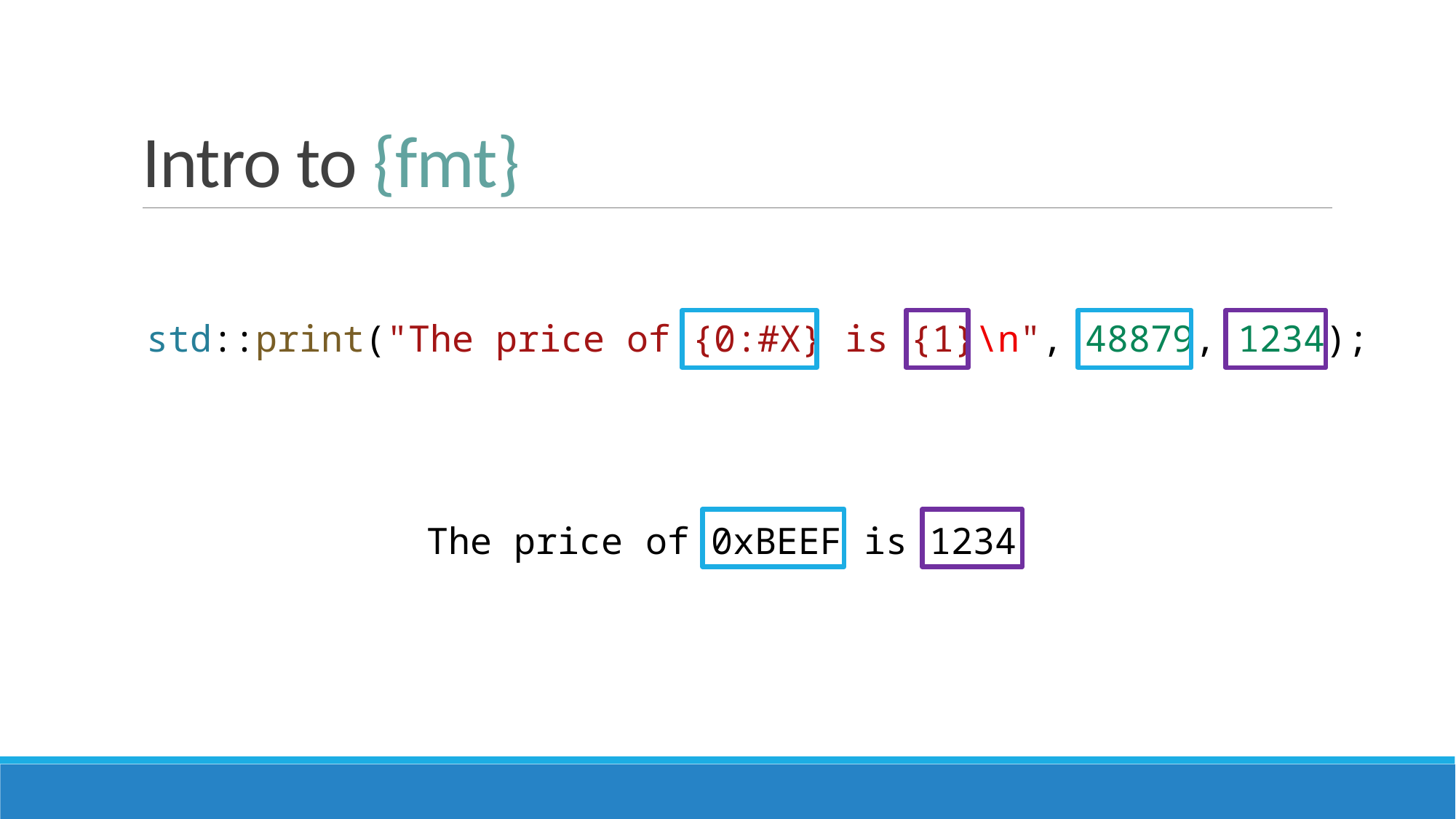

# Intro to {fmt}
std::print("The price of {0:#X} is {1}\n", 48879, 1234);

The price of 0xBEEF is 1234